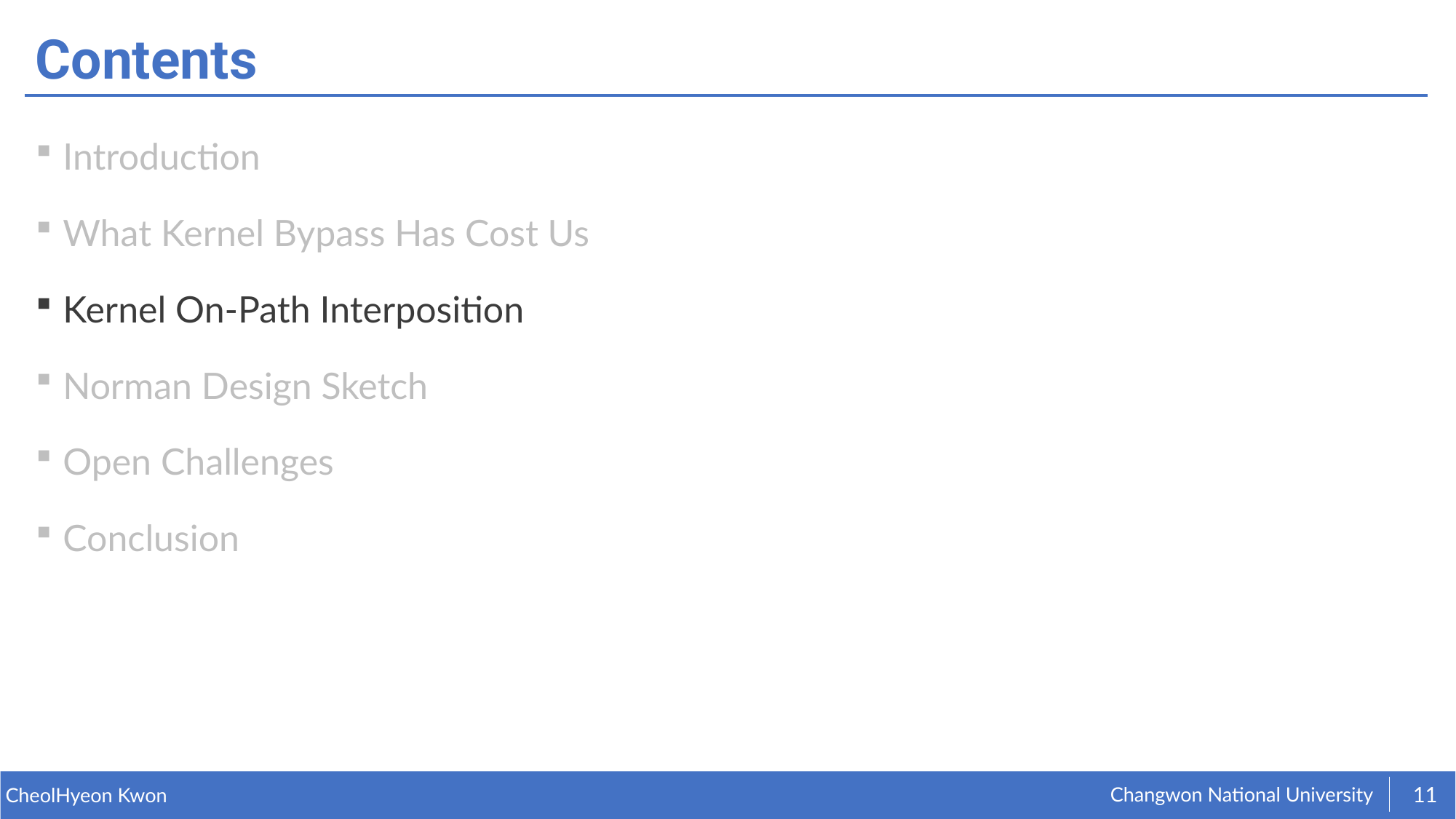

# Contents
Introduction
What Kernel Bypass Has Cost Us
Kernel On-Path Interposition
Norman Design Sketch
Open Challenges
Conclusion
11